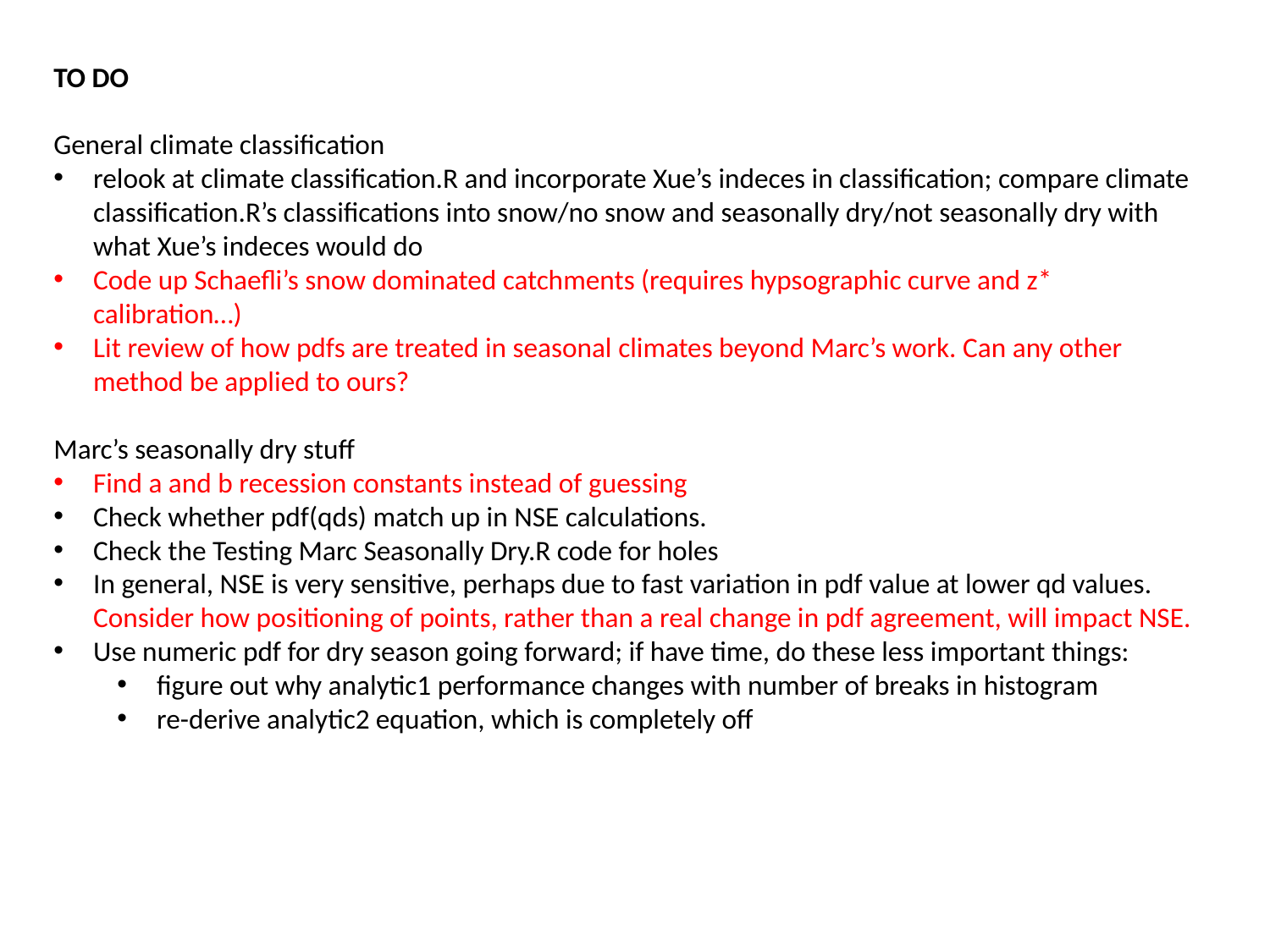

TO DO

General climate classification
relook at climate classification.R and incorporate Xue’s indeces in classification; compare climate classification.R’s classifications into snow/no snow and seasonally dry/not seasonally dry with what Xue’s indeces would do
Code up Schaefli’s snow dominated catchments (requires hypsographic curve and z* calibration…)
Lit review of how pdfs are treated in seasonal climates beyond Marc’s work. Can any other method be applied to ours?

Marc’s seasonally dry stuff
Find a and b recession constants instead of guessing
Check whether pdf(qds) match up in NSE calculations.
Check the Testing Marc Seasonally Dry.R code for holes
In general, NSE is very sensitive, perhaps due to fast variation in pdf value at lower qd values. Consider how positioning of points, rather than a real change in pdf agreement, will impact NSE.
Use numeric pdf for dry season going forward; if have time, do these less important things:
figure out why analytic1 performance changes with number of breaks in histogram
re-derive analytic2 equation, which is completely off